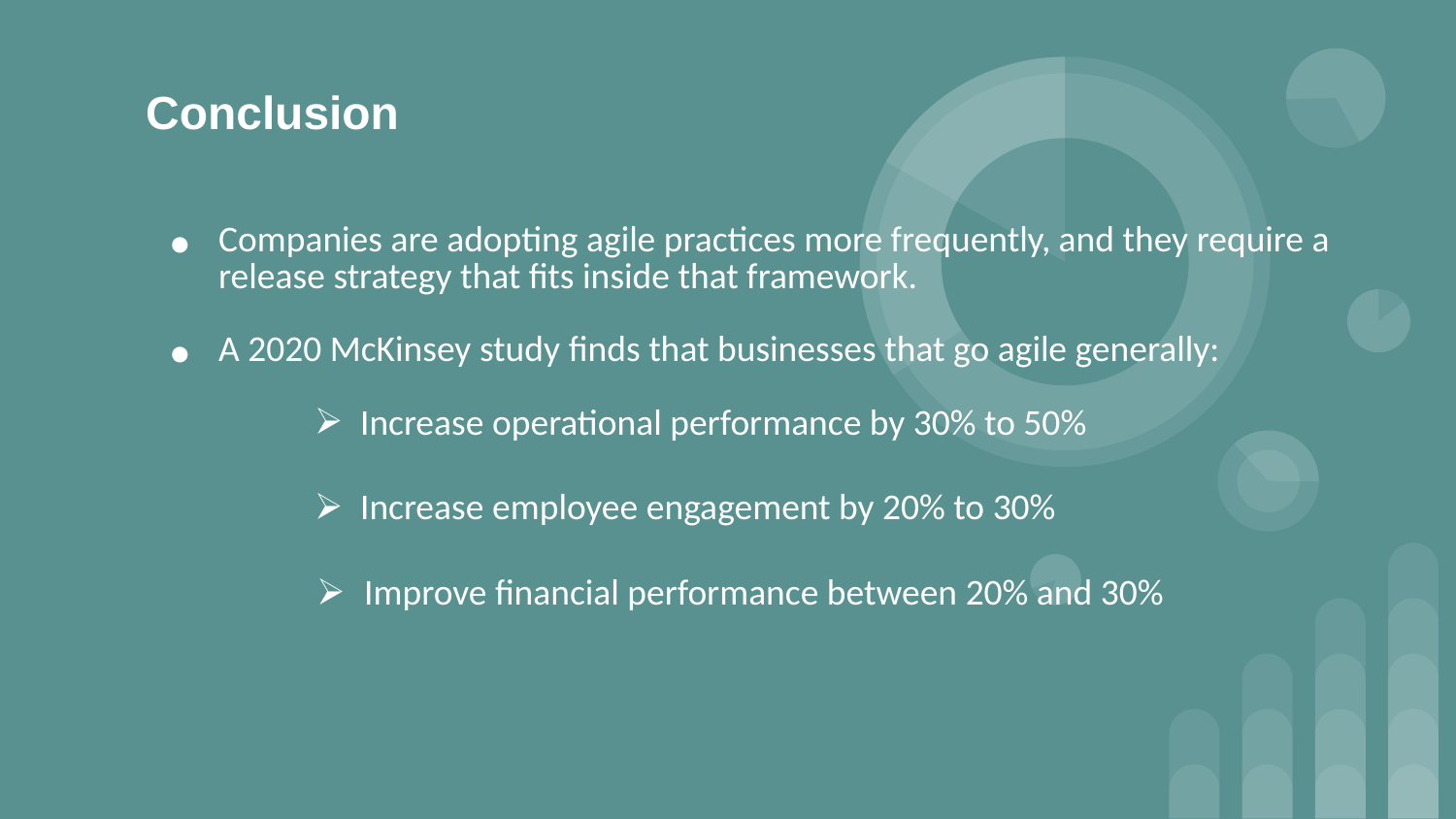

# Conclusion
Companies are adopting agile practices more frequently, and they require a release strategy that fits inside that framework.

A 2020 McKinsey study finds that businesses that go agile generally:

Increase operational performance by 30% to 50%

Increase employee engagement by 20% to 30%

Improve financial performance between 20% and 30%